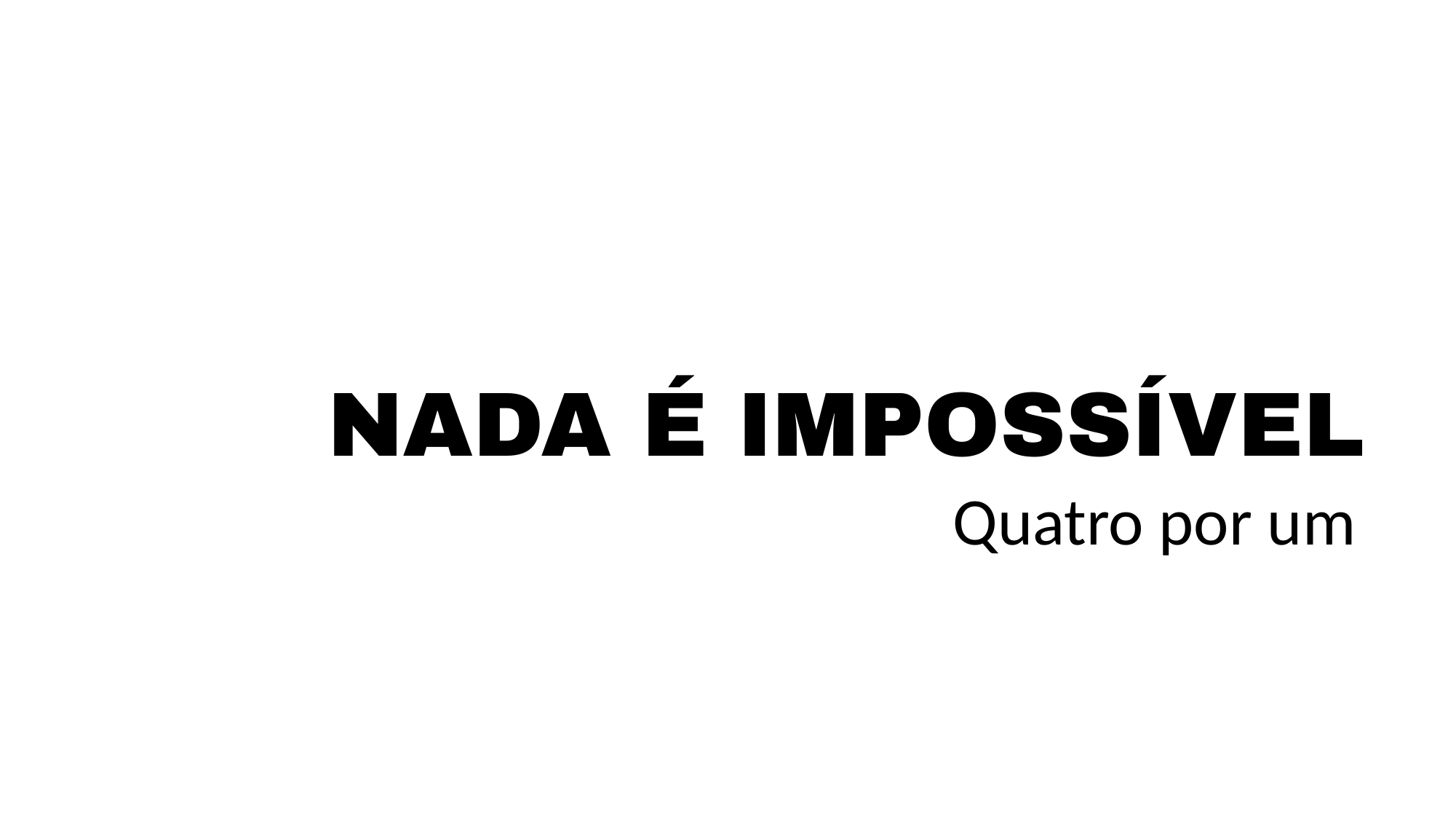

# NADA É IMPOSSÍVEL
Quatro por um